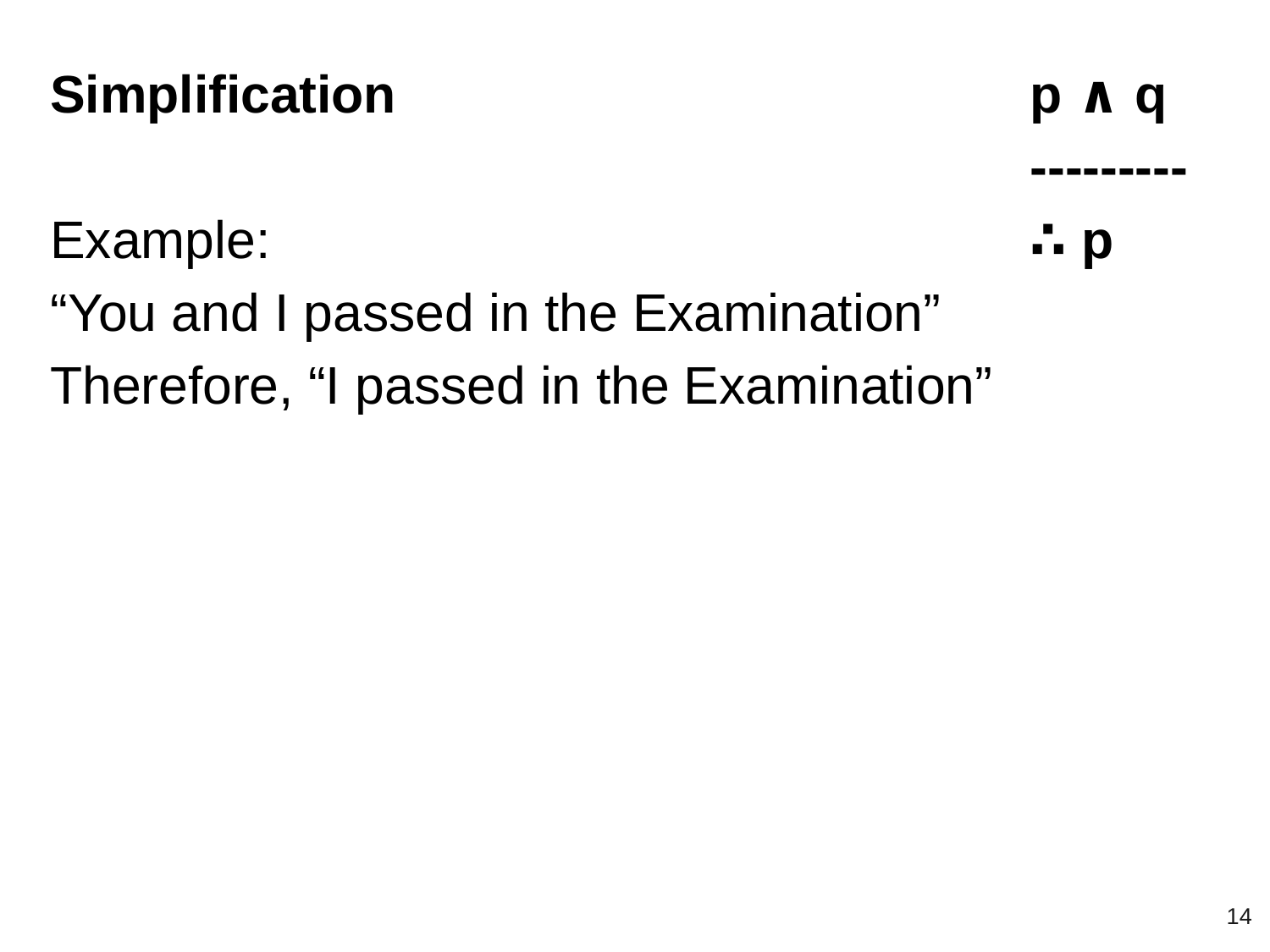

Simplification

Example:
“You and I passed in the Examination”
Therefore, “I passed in the Examination”
p ∧ q
---------
∴ p
14